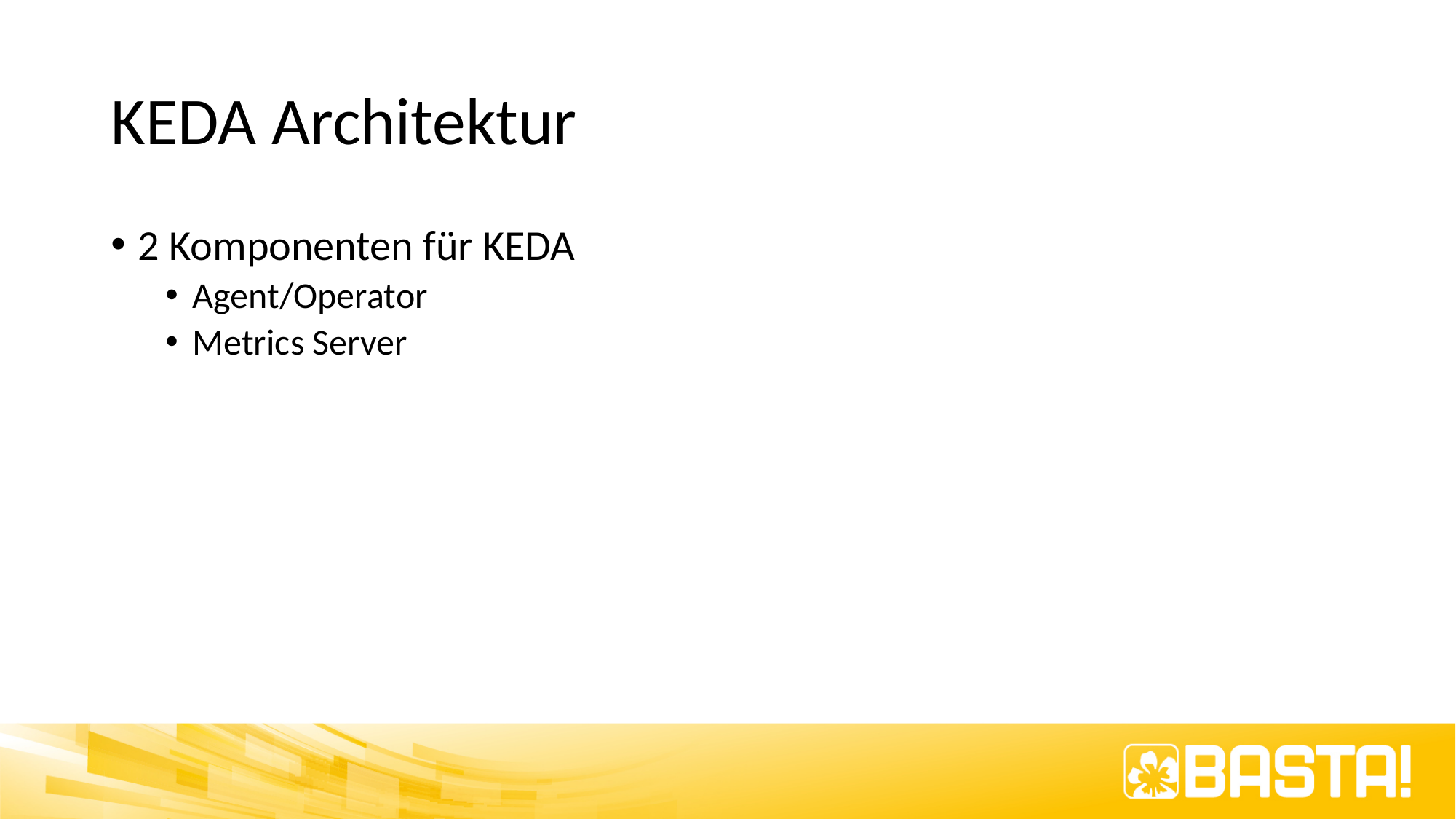

# KEDA Architektur
2 Komponenten für KEDA
Agent/Operator
Metrics Server